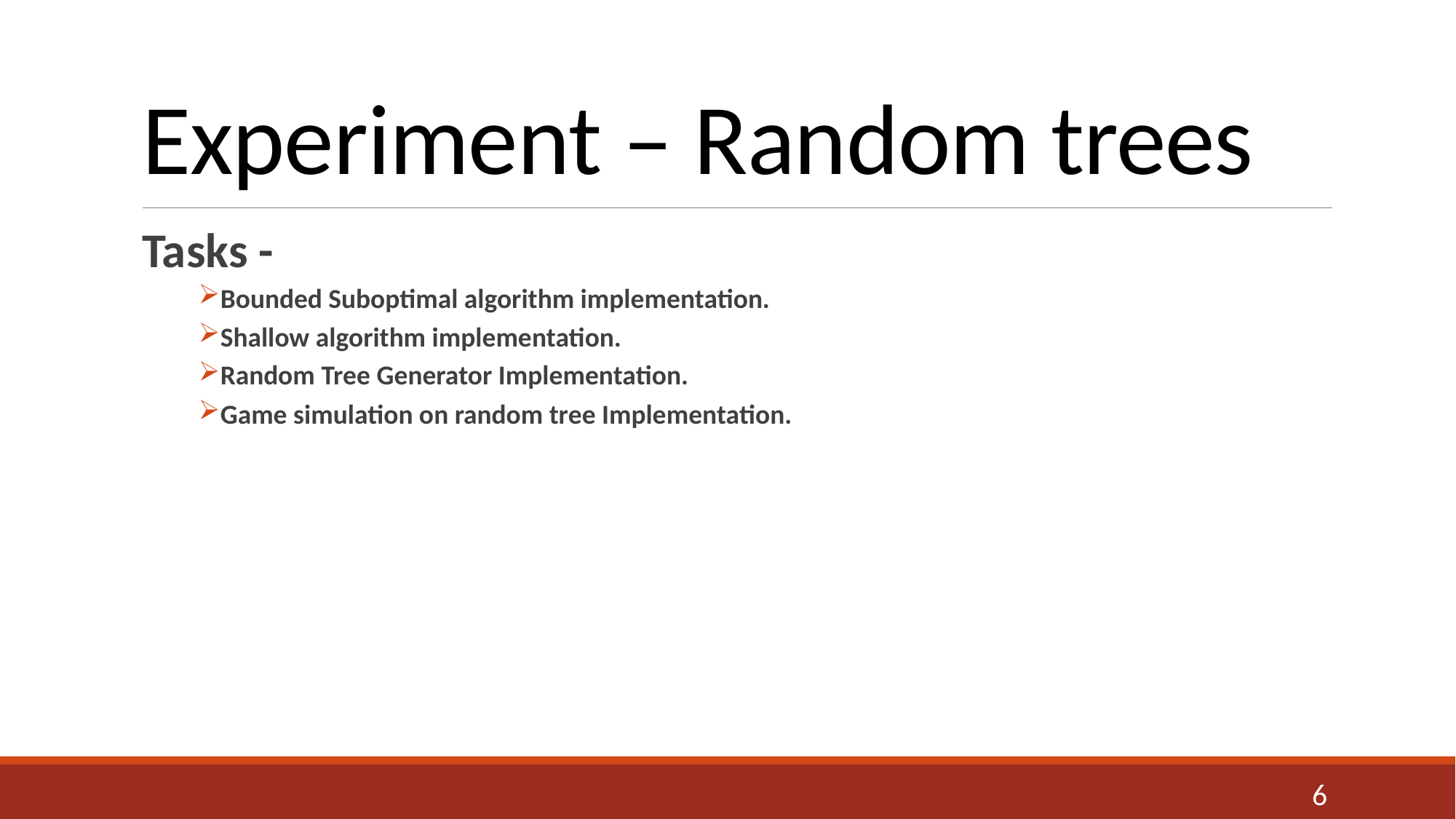

# Experiment – Random trees
Tasks -
Bounded Suboptimal algorithm implementation.
Shallow algorithm implementation.
Random Tree Generator Implementation.
Game simulation on random tree Implementation.

6